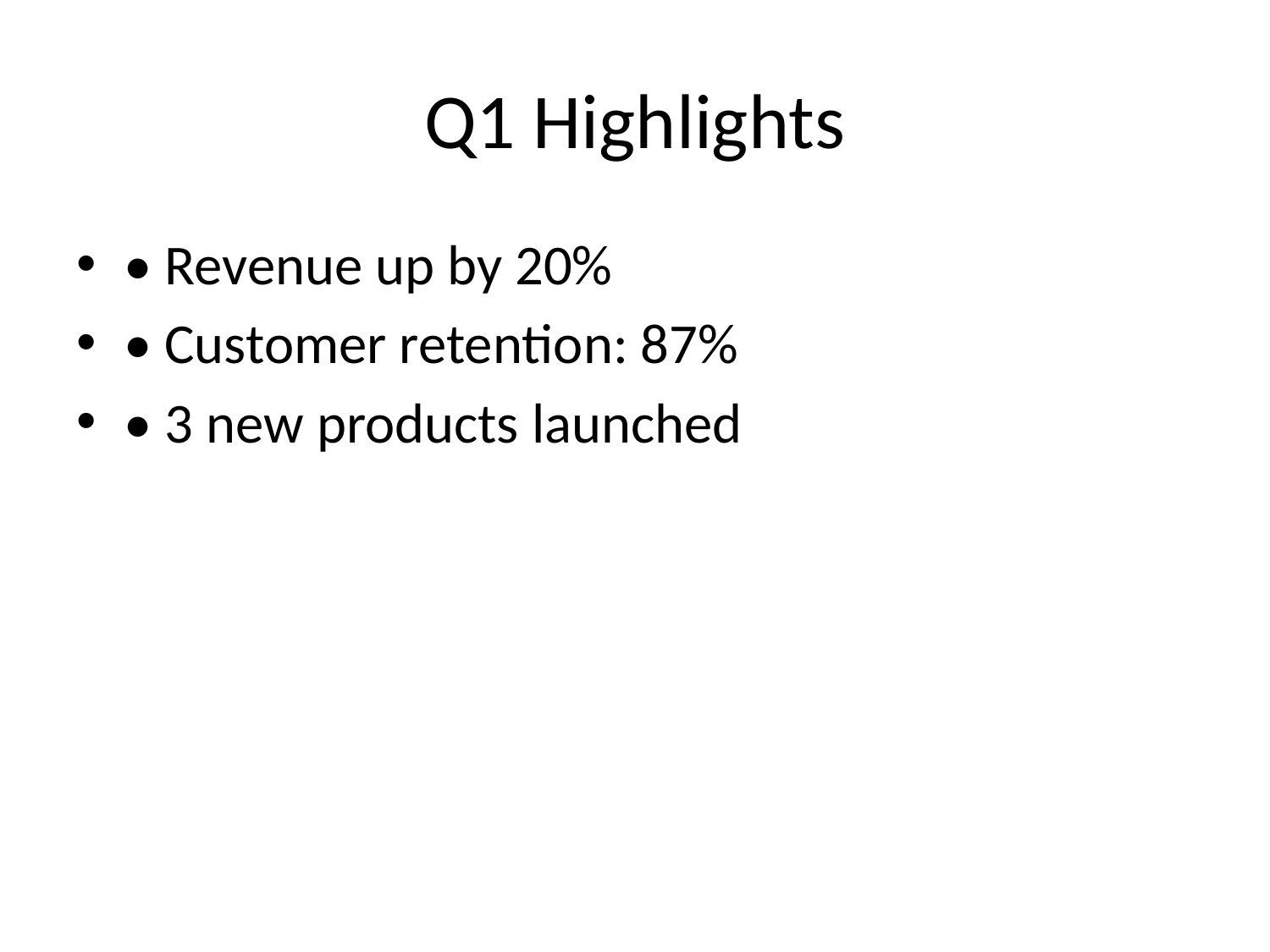

# Q1 Highlights
• Revenue up by 20%
• Customer retention: 87%
• 3 new products launched